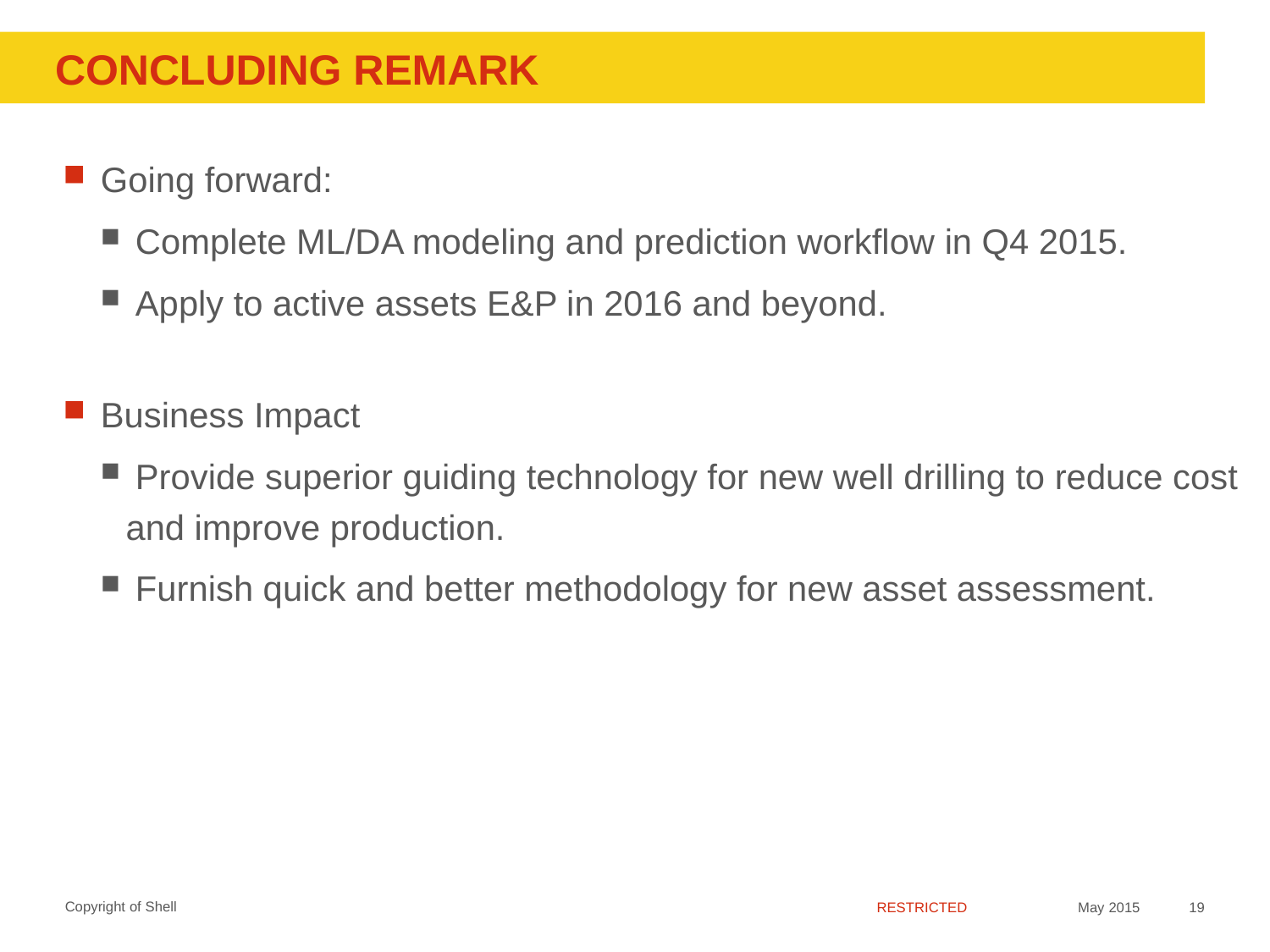

# Concluding remark
Going forward:
 Complete ML/DA modeling and prediction workflow in Q4 2015.
 Apply to active assets E&P in 2016 and beyond.
Business Impact
 Provide superior guiding technology for new well drilling to reduce cost and improve production.
 Furnish quick and better methodology for new asset assessment.
May 2015

19